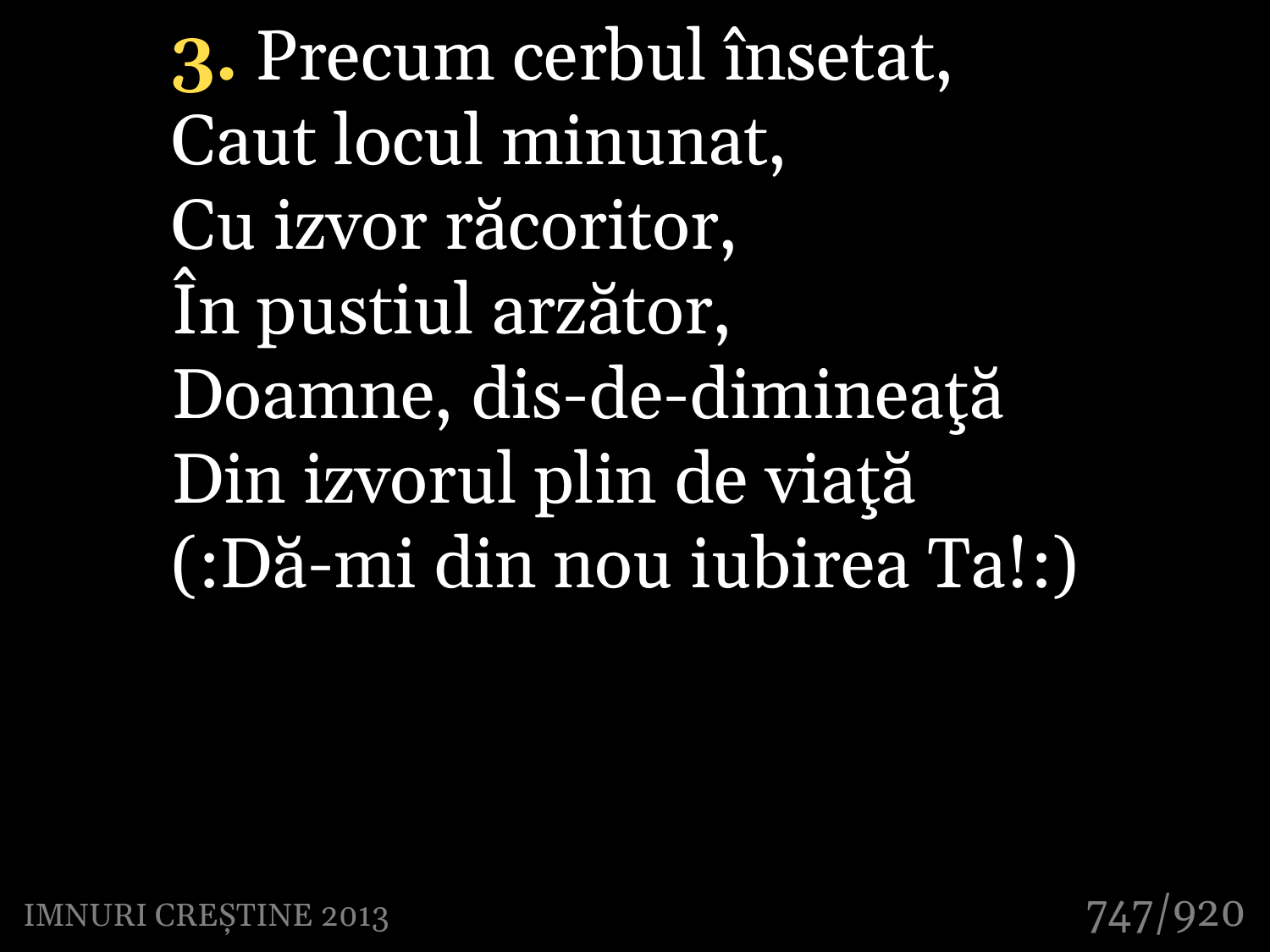

3. Precum cerbul însetat,
Caut locul minunat,
Cu izvor răcoritor,
În pustiul arzător,
Doamne, dis-de-dimineaţă
Din izvorul plin de viaţă
(:Dă-mi din nou iubirea Ta!:)
747/920
IMNURI CREȘTINE 2013